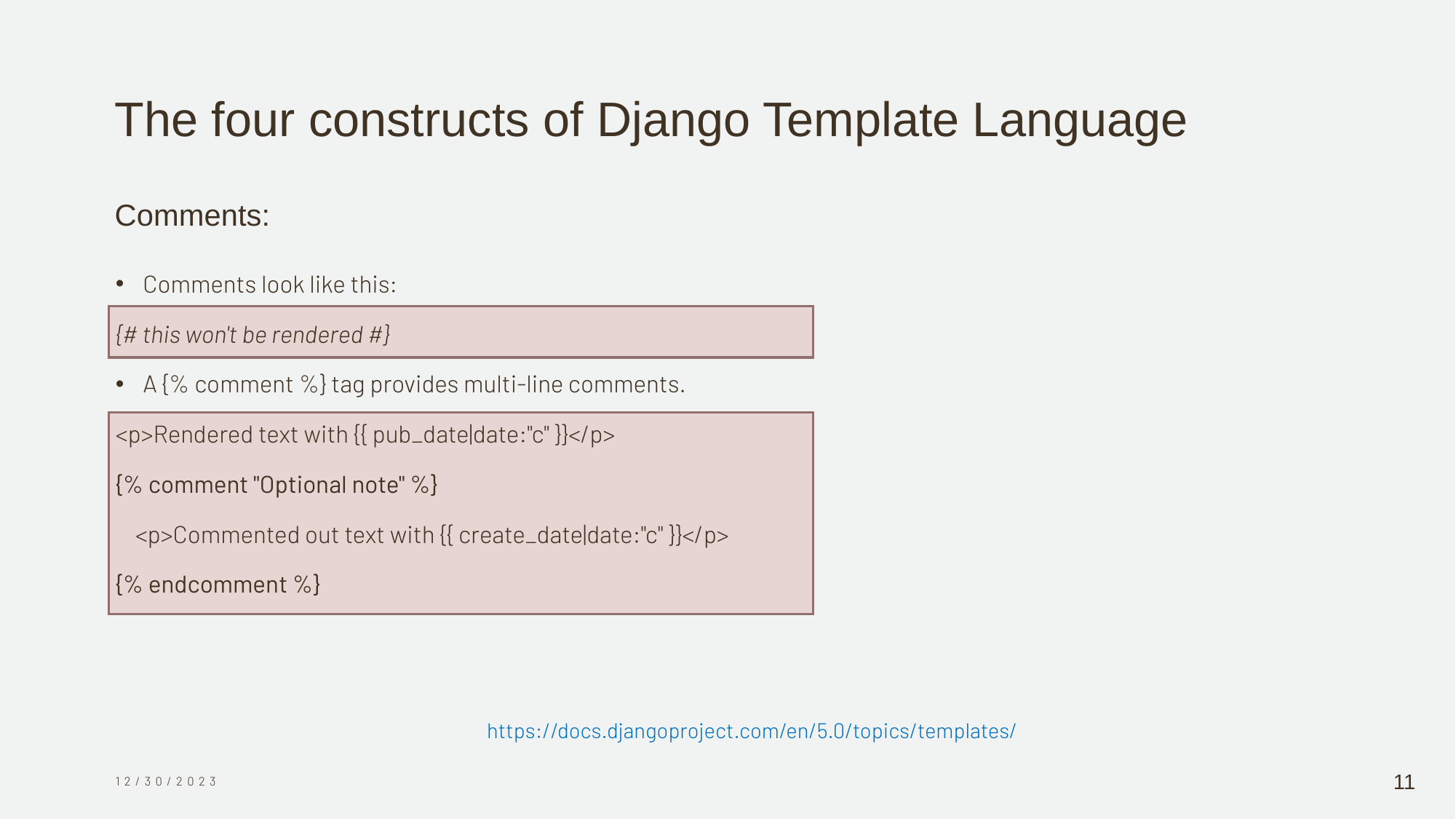

# The four constructs of Django Template Language
Comments:
Comments look like this:
{# this won't be rendered #}
A {% comment %} tag provides multi-line comments.
<p>Rendered text with {{ pub_date|date:"c" }}</p>
{% comment "Optional note" %}
    <p>Commented out text with {{ create_date|date:"c" }}</p>
{% endcomment %}

https://docs.djangoproject.com/en/5.0/topics/templates/
12/30/2023
11